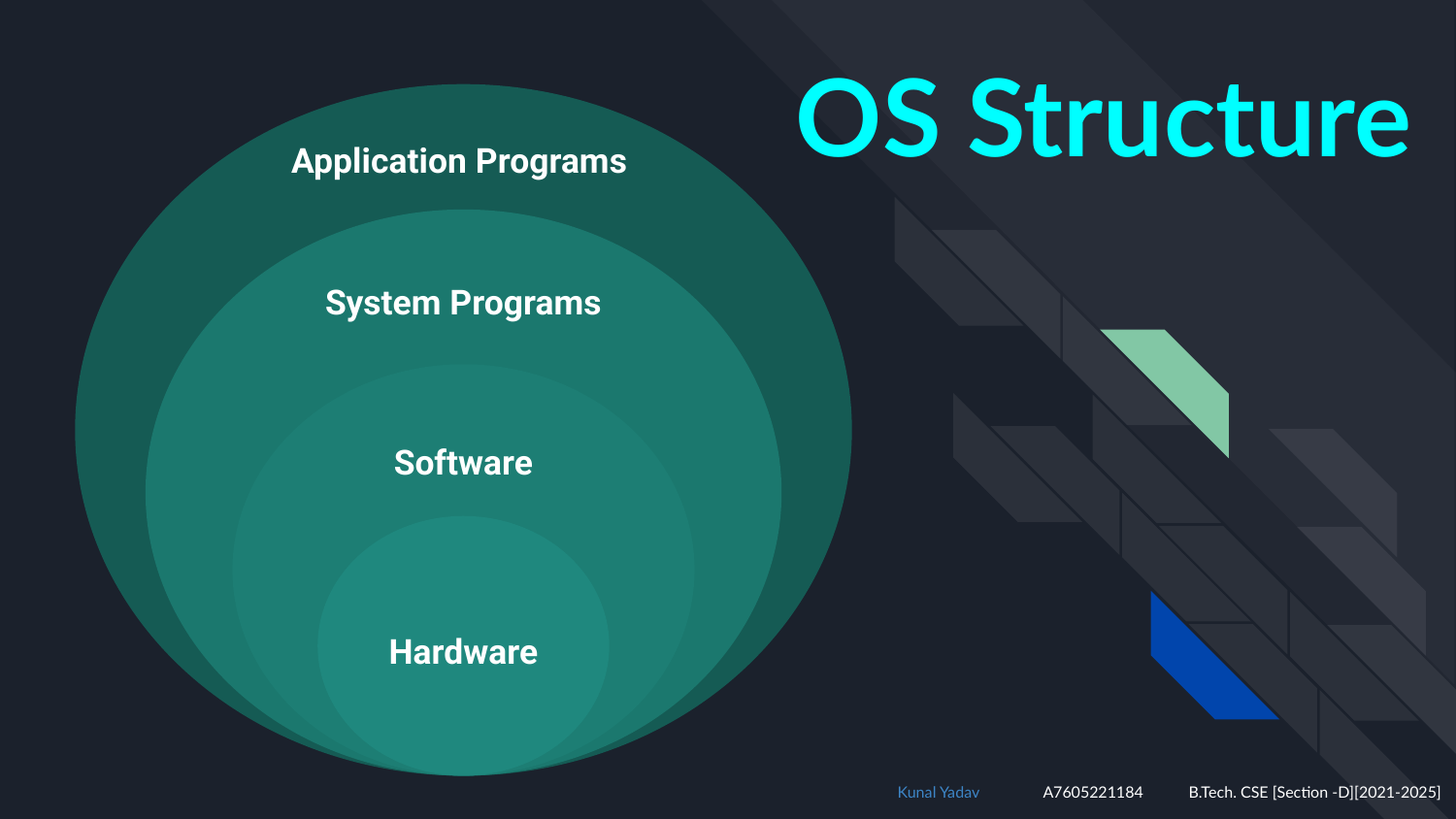

OS Structure

Application Programs

System Programs

Software

Hardware
Kunal Yadav	A7605221184	B.Tech. CSE [Section -D][2021-2025]